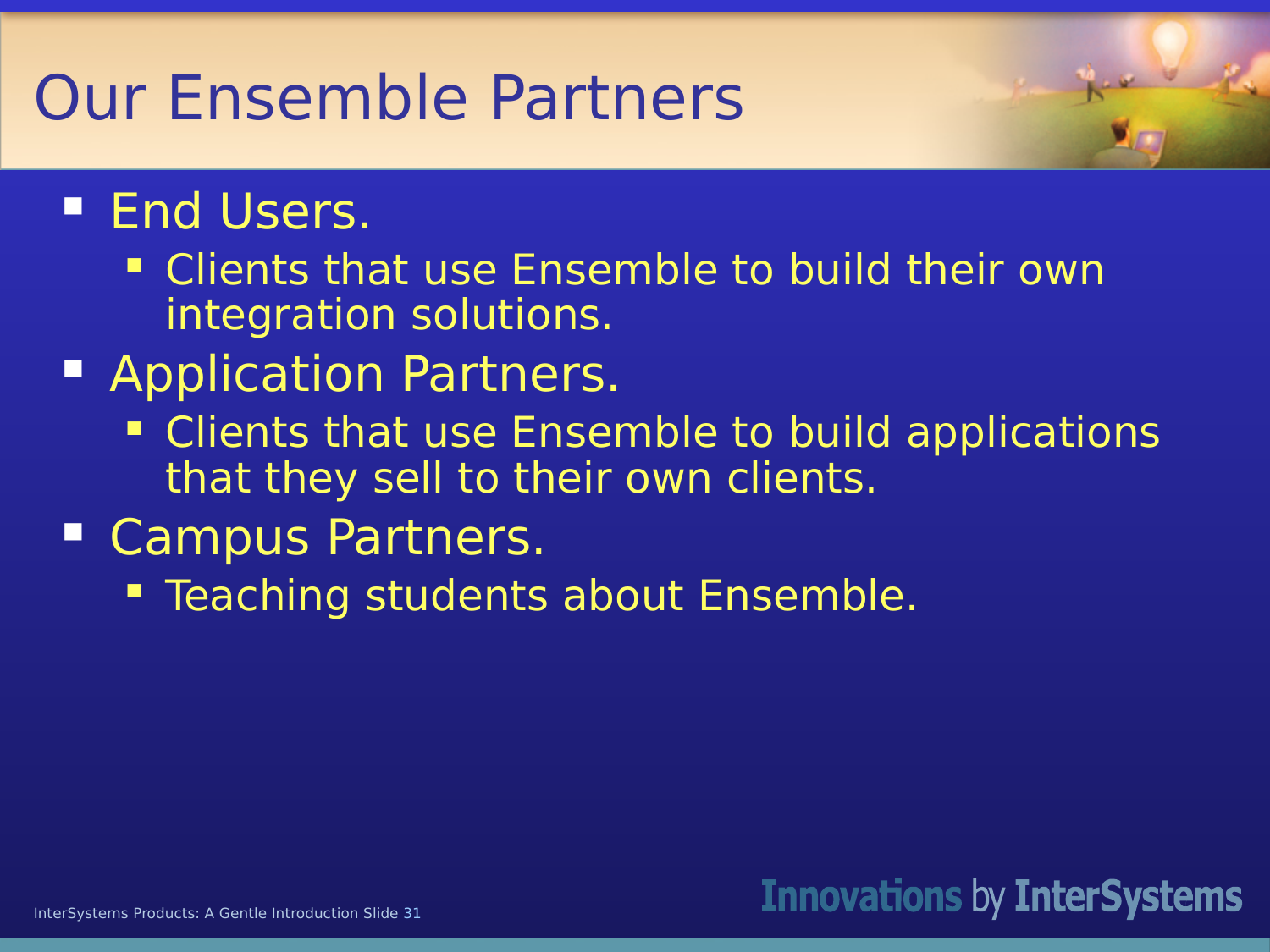

# Our Ensemble Partners
End Users.
Clients that use Ensemble to build their own integration solutions.
Application Partners.
Clients that use Ensemble to build applications that they sell to their own clients.
Campus Partners.
Teaching students about Ensemble.